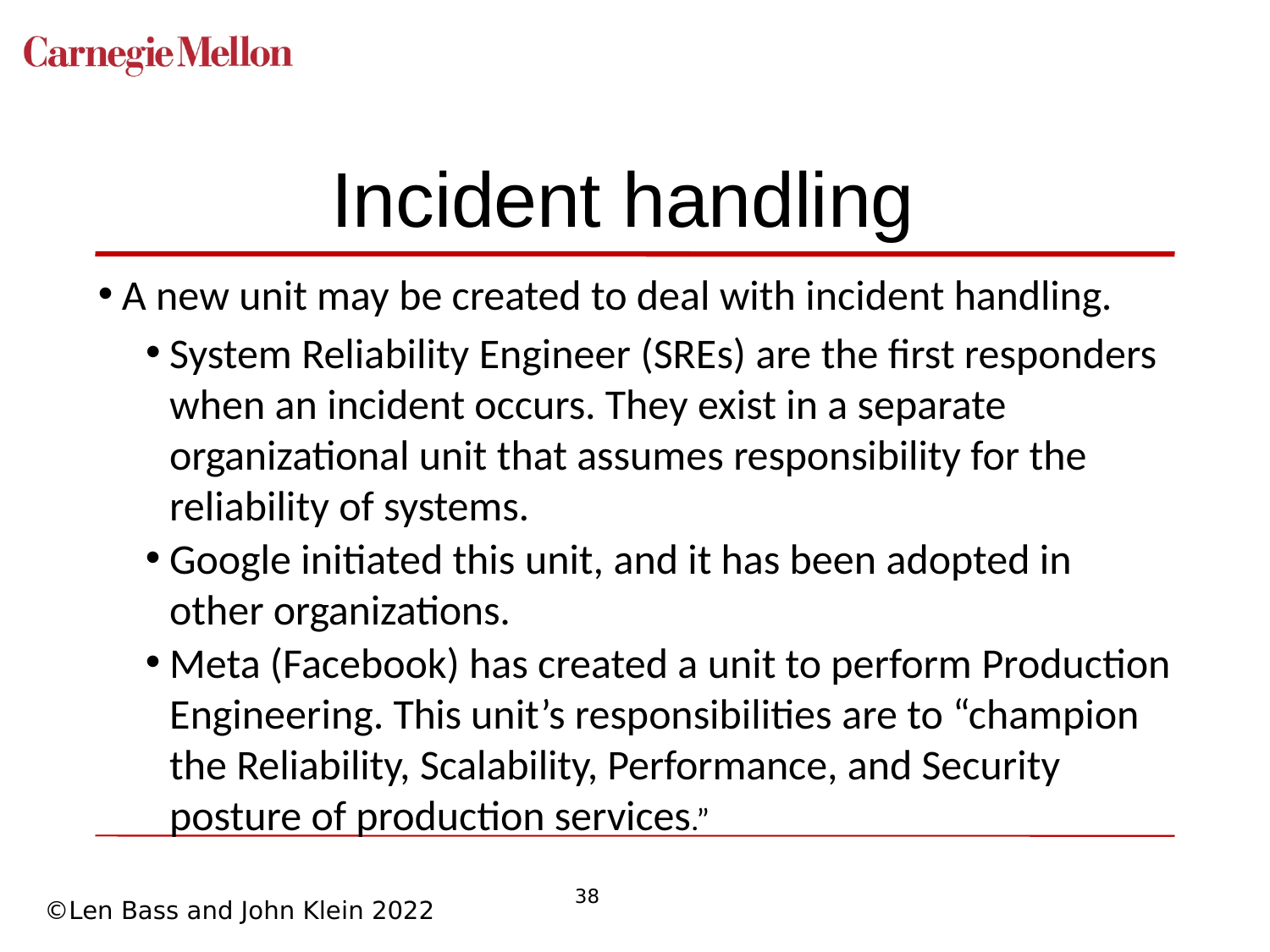

# Incident handling
A new unit may be created to deal with incident handling.
System Reliability Engineer (SREs) are the first responders when an incident occurs. They exist in a separate organizational unit that assumes responsibility for the reliability of systems.
Google initiated this unit, and it has been adopted in other organizations.
Meta (Facebook) has created a unit to perform Production Engineering. This unit’s responsibilities are to “champion the Reliability, Scalability, Performance, and Security posture of production services.”
38